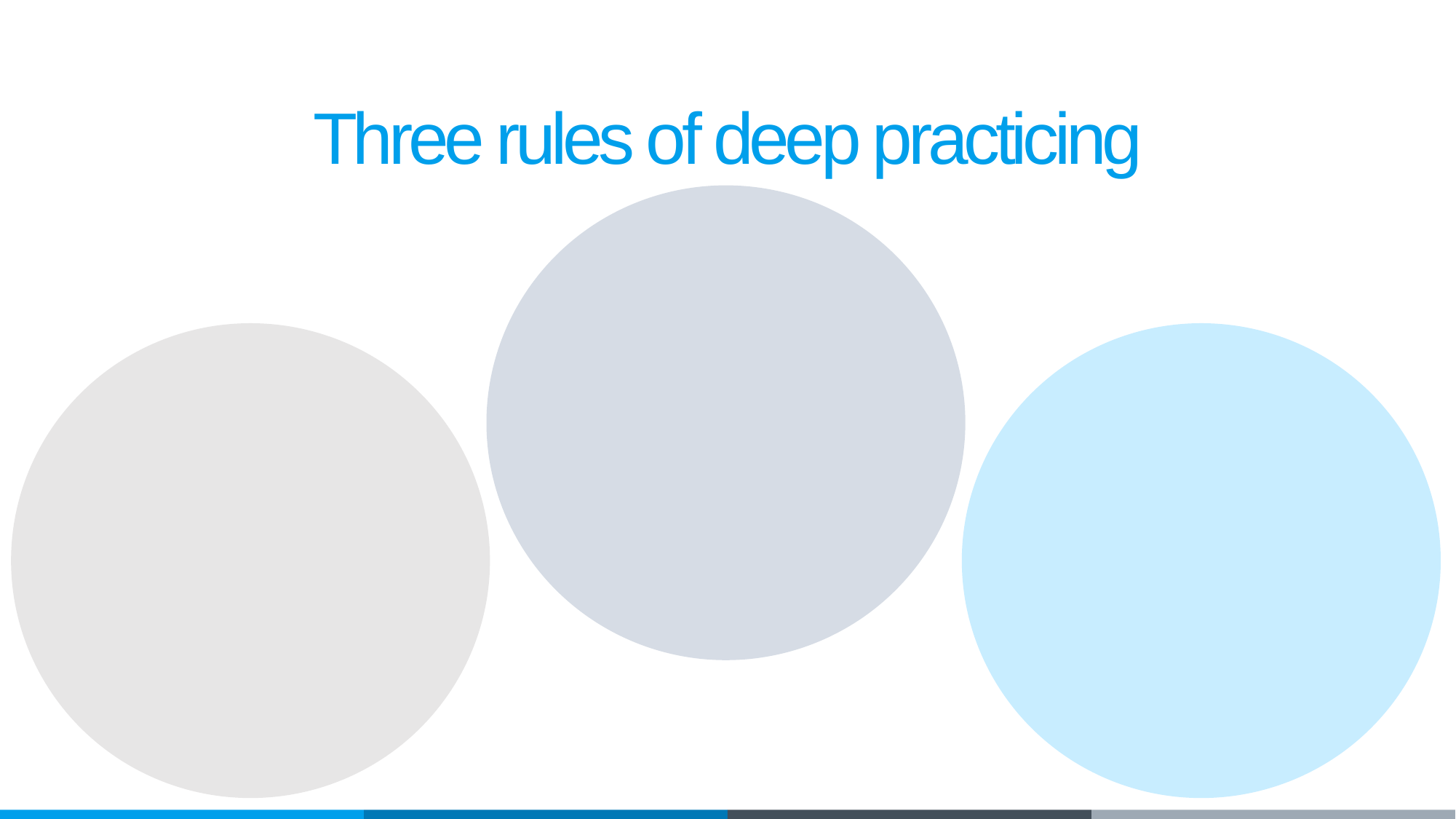

Three rules of deep practicing

“Try again. Fail again. Fail better”  - Samuel Becket